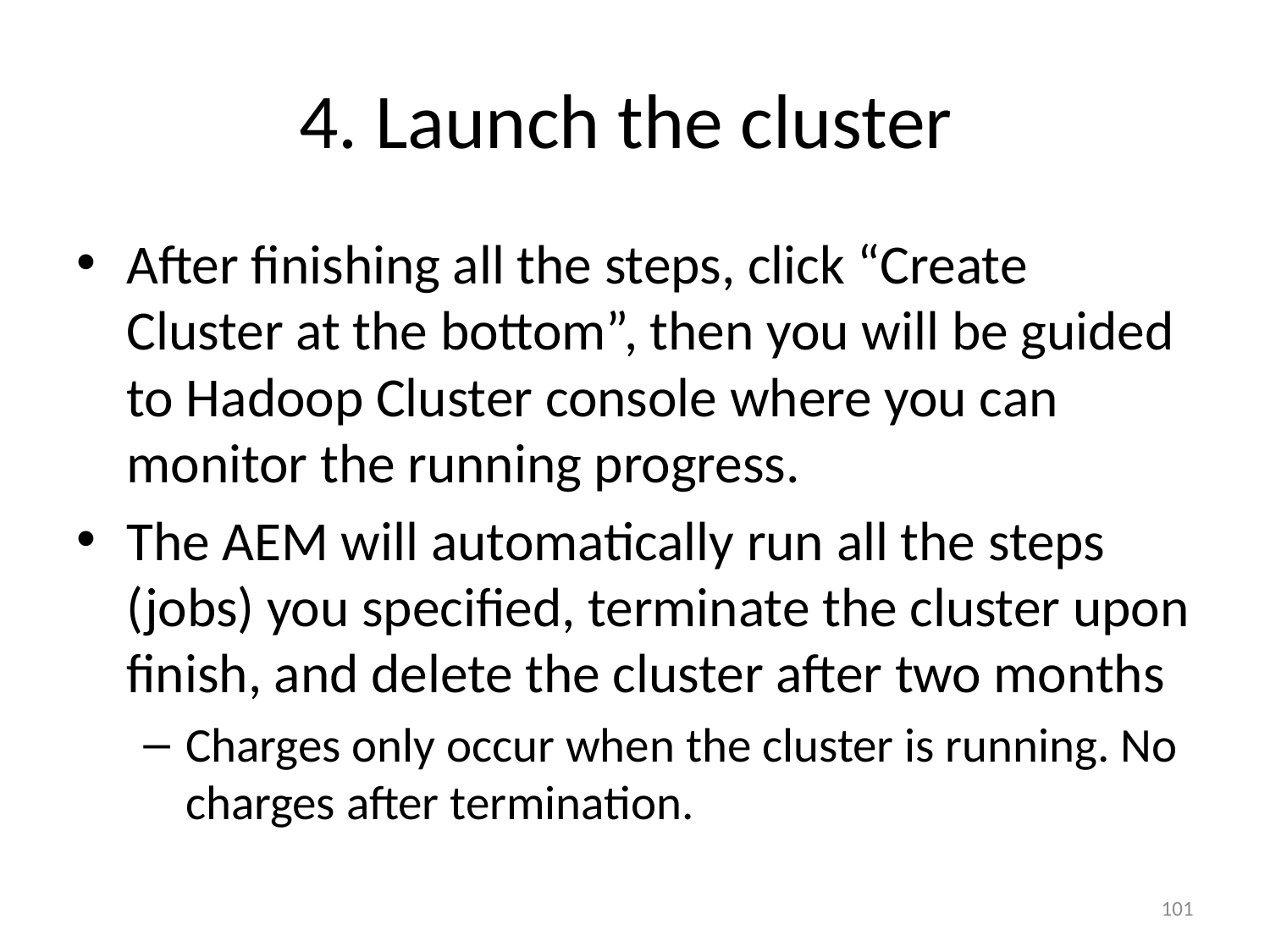

# 4. Launch the cluster
After finishing all the steps, click “Create Cluster at the bottom”, then you will be guided to Hadoop Cluster console where you can monitor the running progress.
The AEM will automatically run all the steps (jobs) you specified, terminate the cluster upon finish, and delete the cluster after two months
Charges only occur when the cluster is running. No charges after termination.
101